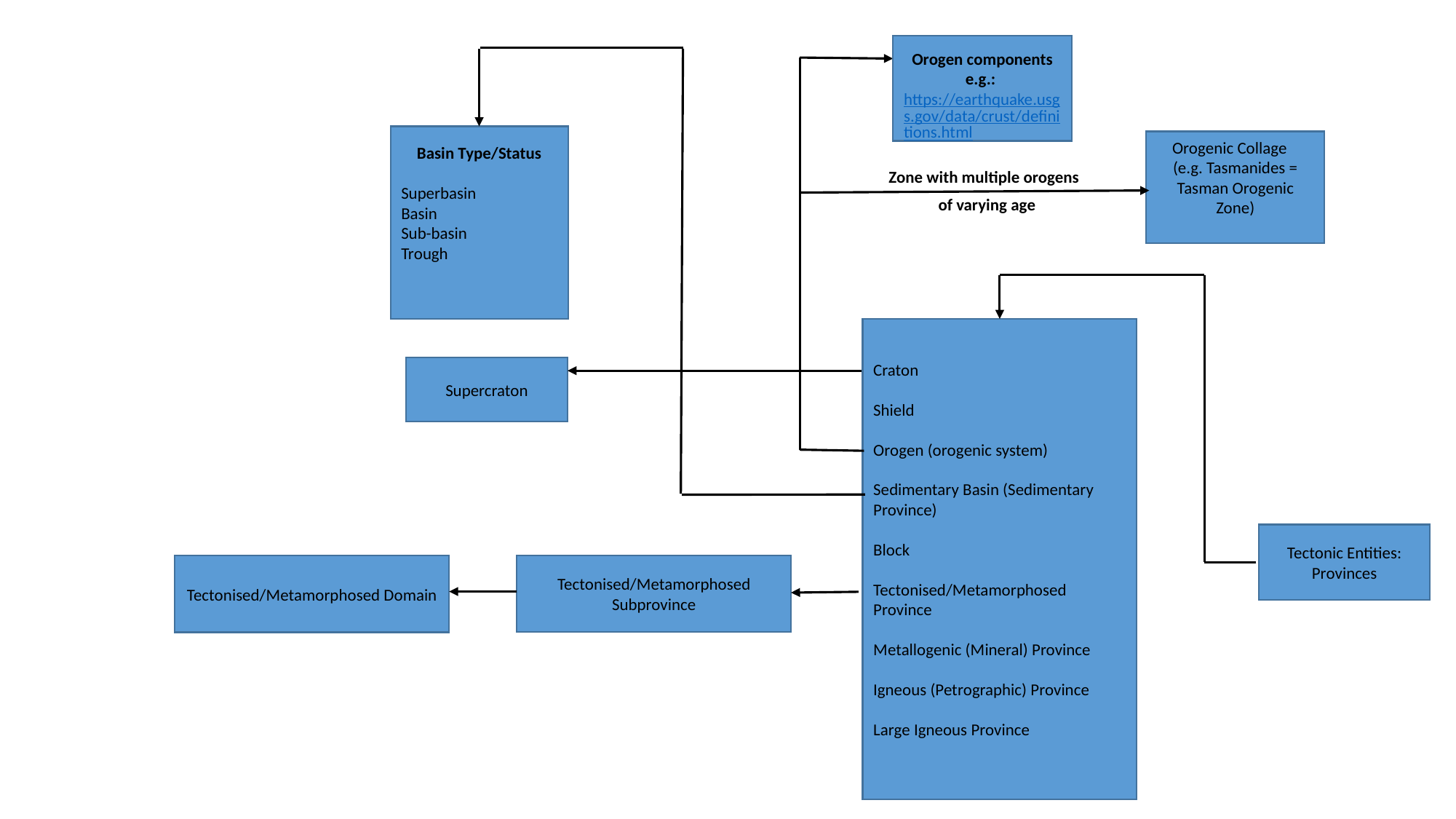

Orogen components e.g.: https://earthquake.usgs.gov/data/crust/definitions.html
Basin Type/Status

Superbasin
Basin
Sub-basin
Trough

Orogenic Collage    (e.g. Tasmanides = Tasman Orogenic Zone)

Zone with multiple orogens
of varying age

Craton

Shield

Orogen (orogenic system)

Sedimentary Basin (Sedimentary Province)

Block

Tectonised/Metamorphosed Province

Metallogenic (Mineral) Province

Igneous (Petrographic) Province

Large Igneous Province

Supercraton
Tectonic Entities: Provinces
Tectonised/Metamorphosed
 Subprovince
Tectonised/Metamorphosed Domain